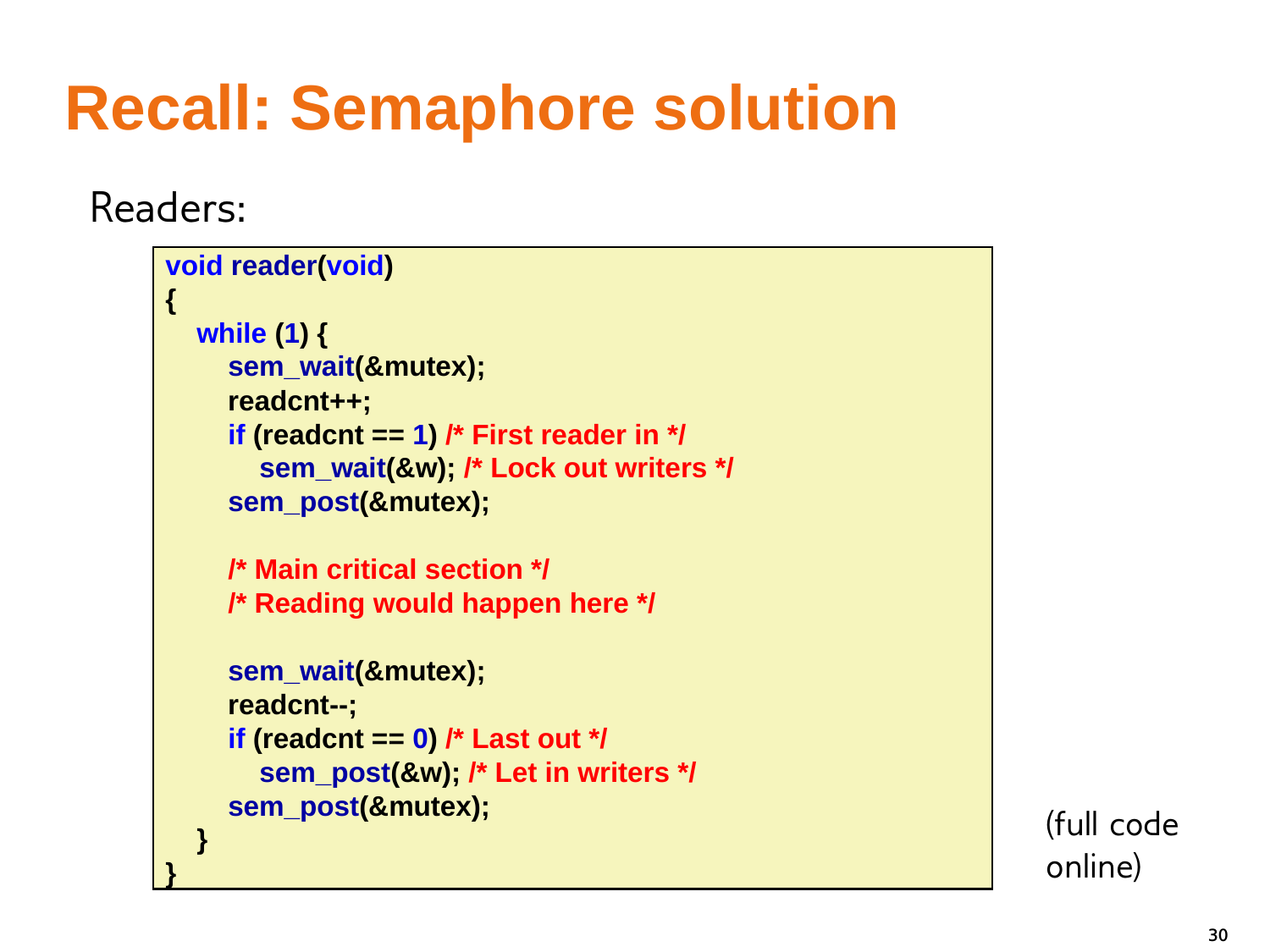

# Recall: Semaphore solution
Readers:
void reader(void)
{
    while (1) {
        sem_wait(&mutex);
        readcnt++;
        if (readcnt == 1) /* First reader in */
            sem_wait(&w); /* Lock out writers */
        sem_post(&mutex);
        /* Main critical section */
        /* Reading would happen here */
        sem_wait(&mutex);
        readcnt--;
        if (readcnt == 0) /* Last out */
            sem_post(&w); /* Let in writers */
        sem_post(&mutex);
    }
}
(full code
online)